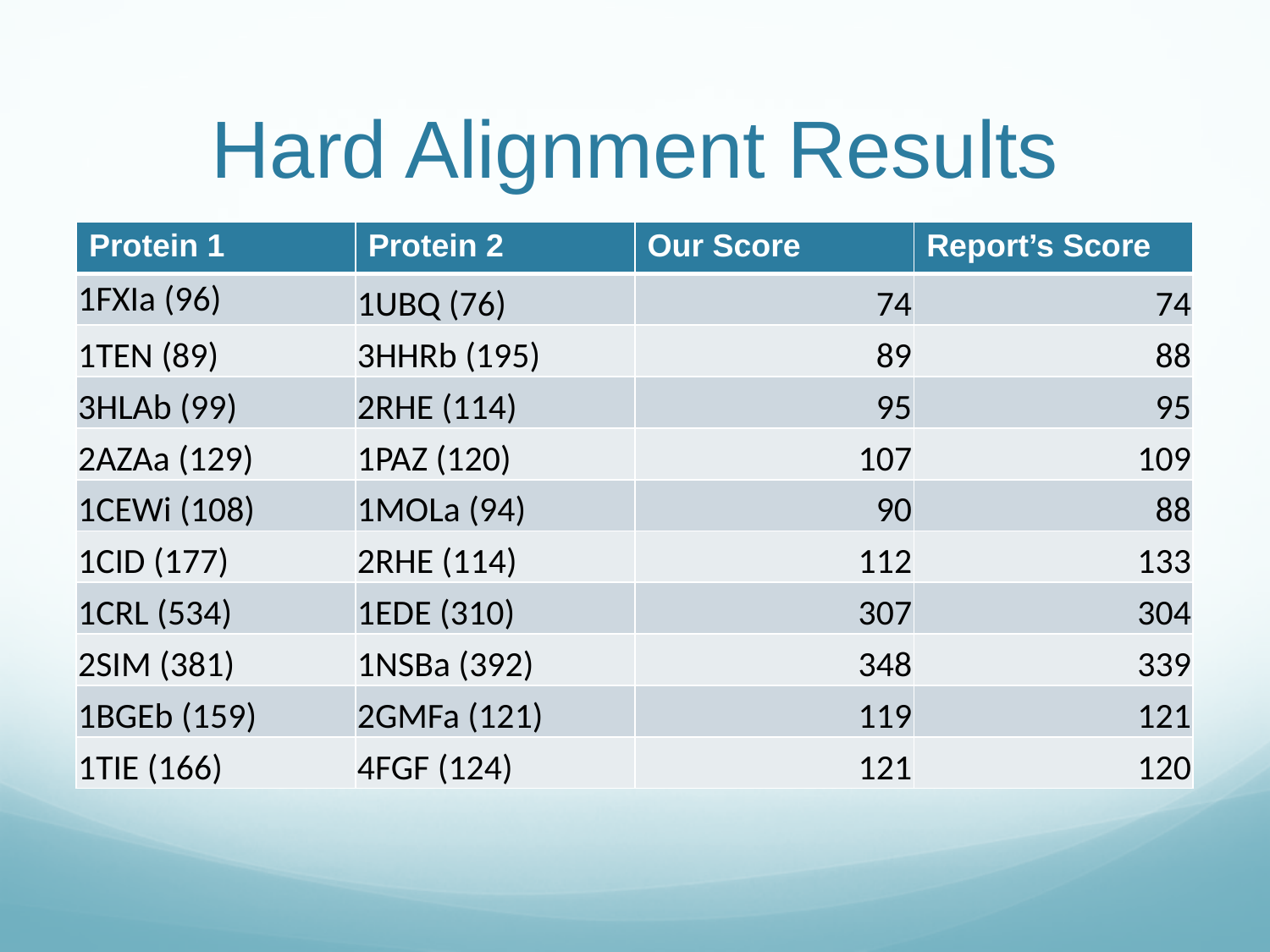

# Hard Alignment Results
| Protein 1 | Protein 2 | Our Score | Report’s Score |
| --- | --- | --- | --- |
| ﻿1FXIa (96) | 1UBQ (76) | 74 | 74 |
| 1TEN (89) | 3HHRb (195) | 89 | 88 |
| 3HLAb (99) | 2RHE (114) | 95 | 95 |
| 2AZAa (129) | 1PAZ (120) | 107 | 109 |
| 1CEWi (108) | 1MOLa (94) | 90 | 88 |
| 1CID (177) | 2RHE (114) | 112 | 133 |
| 1CRL (534) | 1EDE (310) | 307 | 304 |
| 2SIM (381) | 1NSBa (392) | 348 | 339 |
| 1BGEb (159) | 2GMFa (121) | 119 | 121 |
| 1TIE (166) | 4FGF (124) | 121 | 120 |